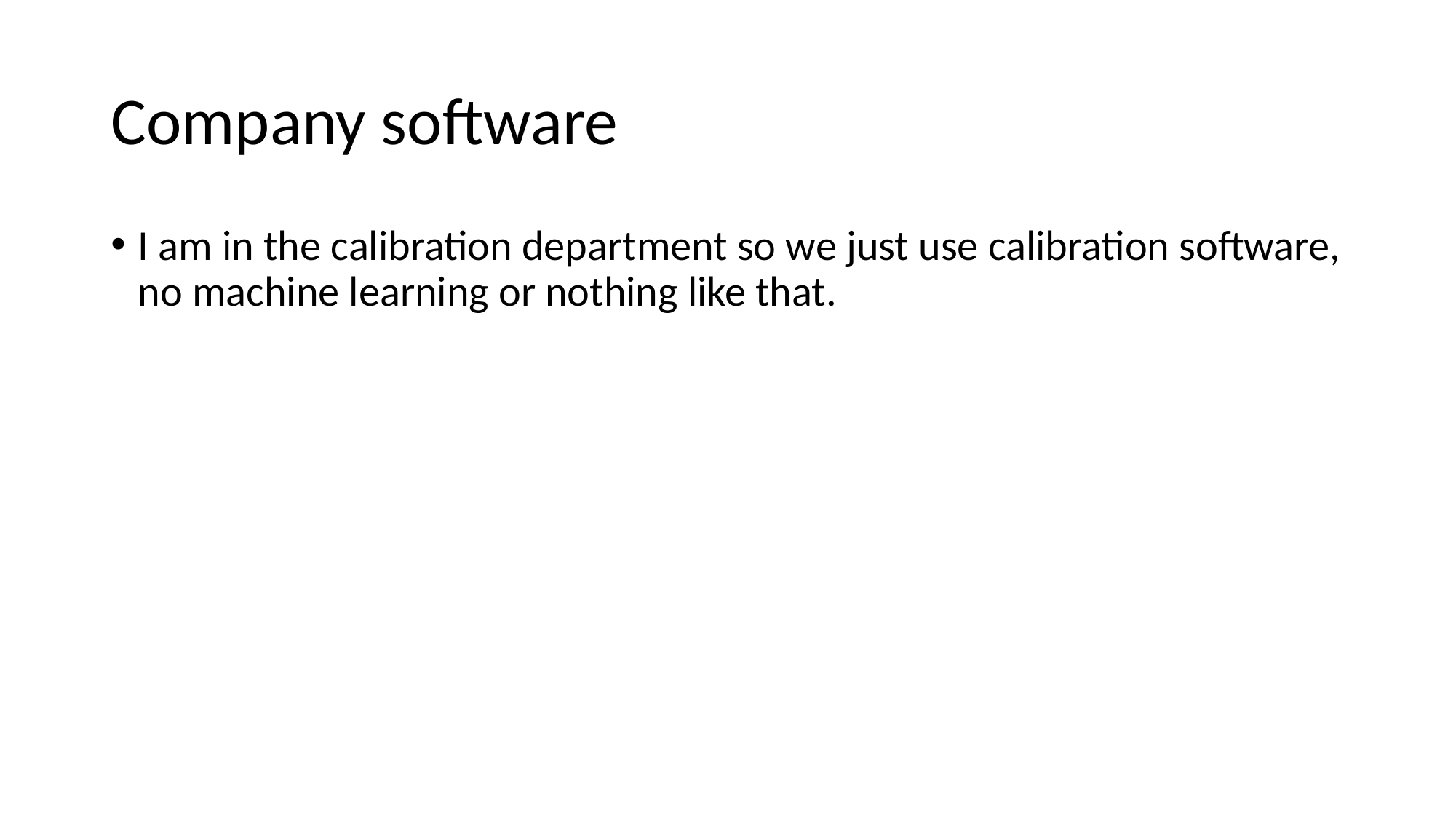

# Company software
I am in the calibration department so we just use calibration software, no machine learning or nothing like that.